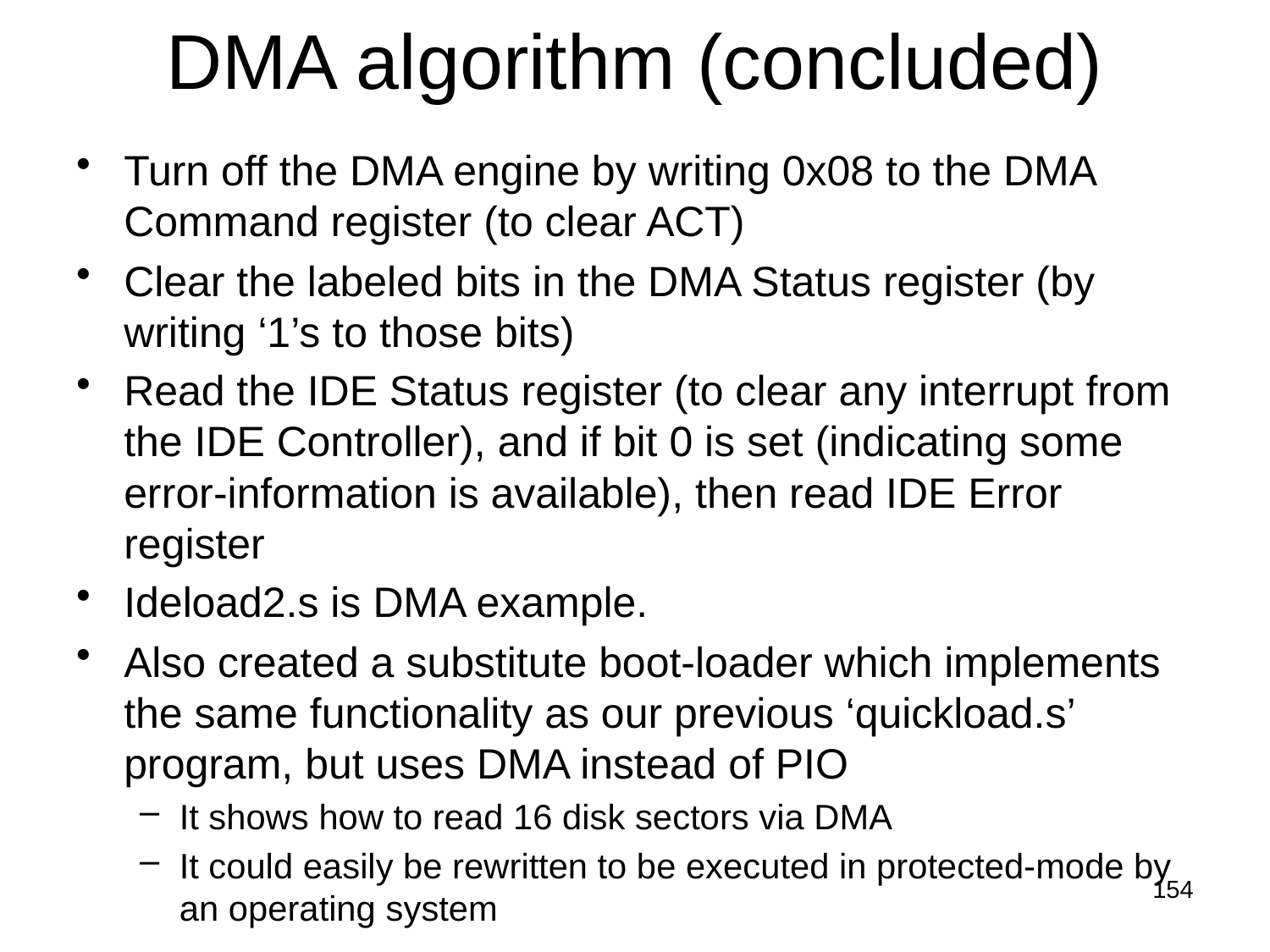

# DMA algorithm (concluded)
Turn off the DMA engine by writing 0x08 to the DMA Command register (to clear ACT)
Clear the labeled bits in the DMA Status register (by writing ‘1’s to those bits)
Read the IDE Status register (to clear any interrupt from the IDE Controller), and if bit 0 is set (indicating some error-information is available), then read IDE Error register
Ideload2.s is DMA example.
Also created a substitute boot-loader which implements the same functionality as our previous ‘quickload.s’ program, but uses DMA instead of PIO
It shows how to read 16 disk sectors via DMA
It could easily be rewritten to be executed in protected-mode by an operating system

154